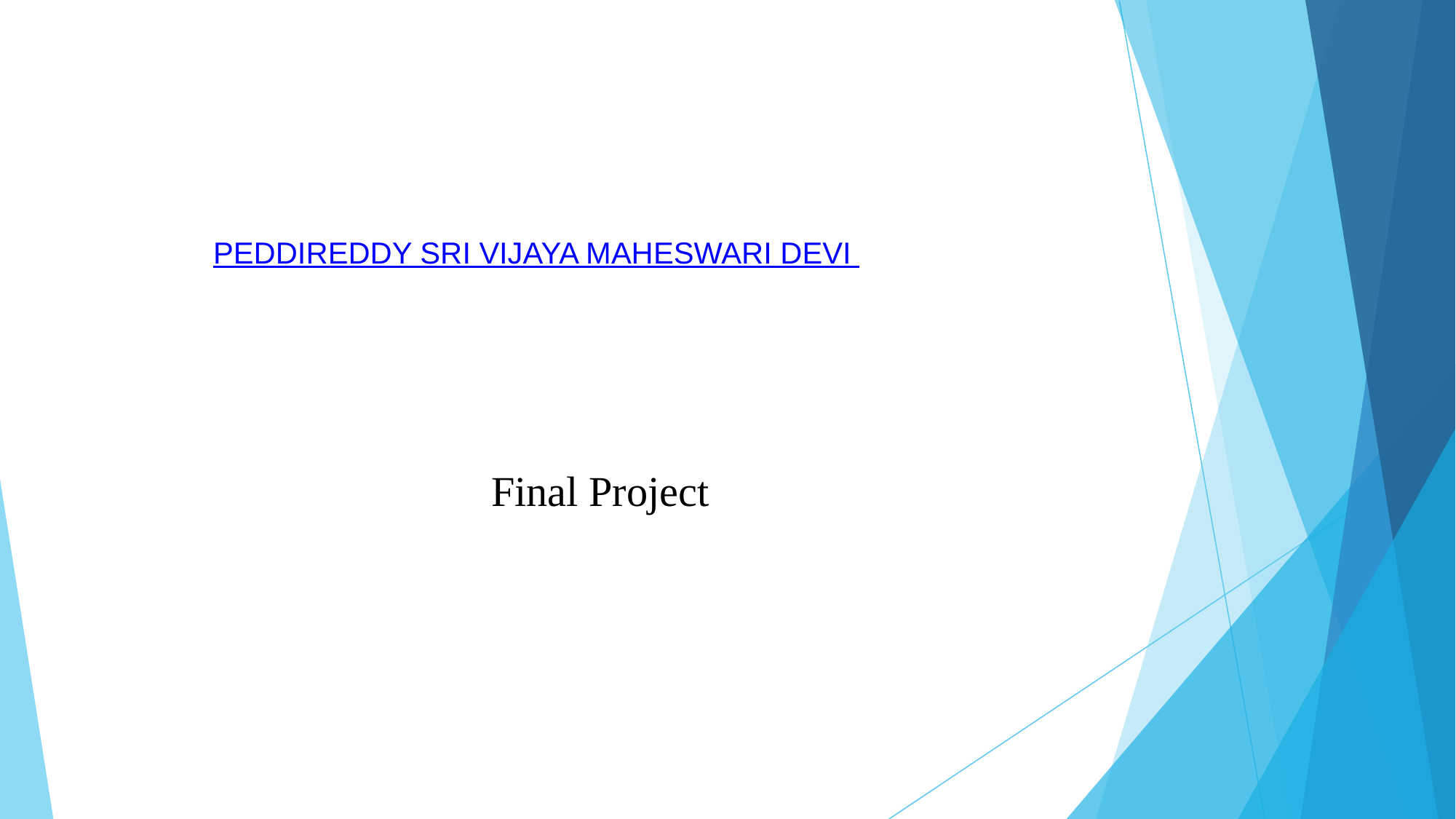

PEDDIREDDY SRI VIJAYA MAHESWARI DEVI

Final Project